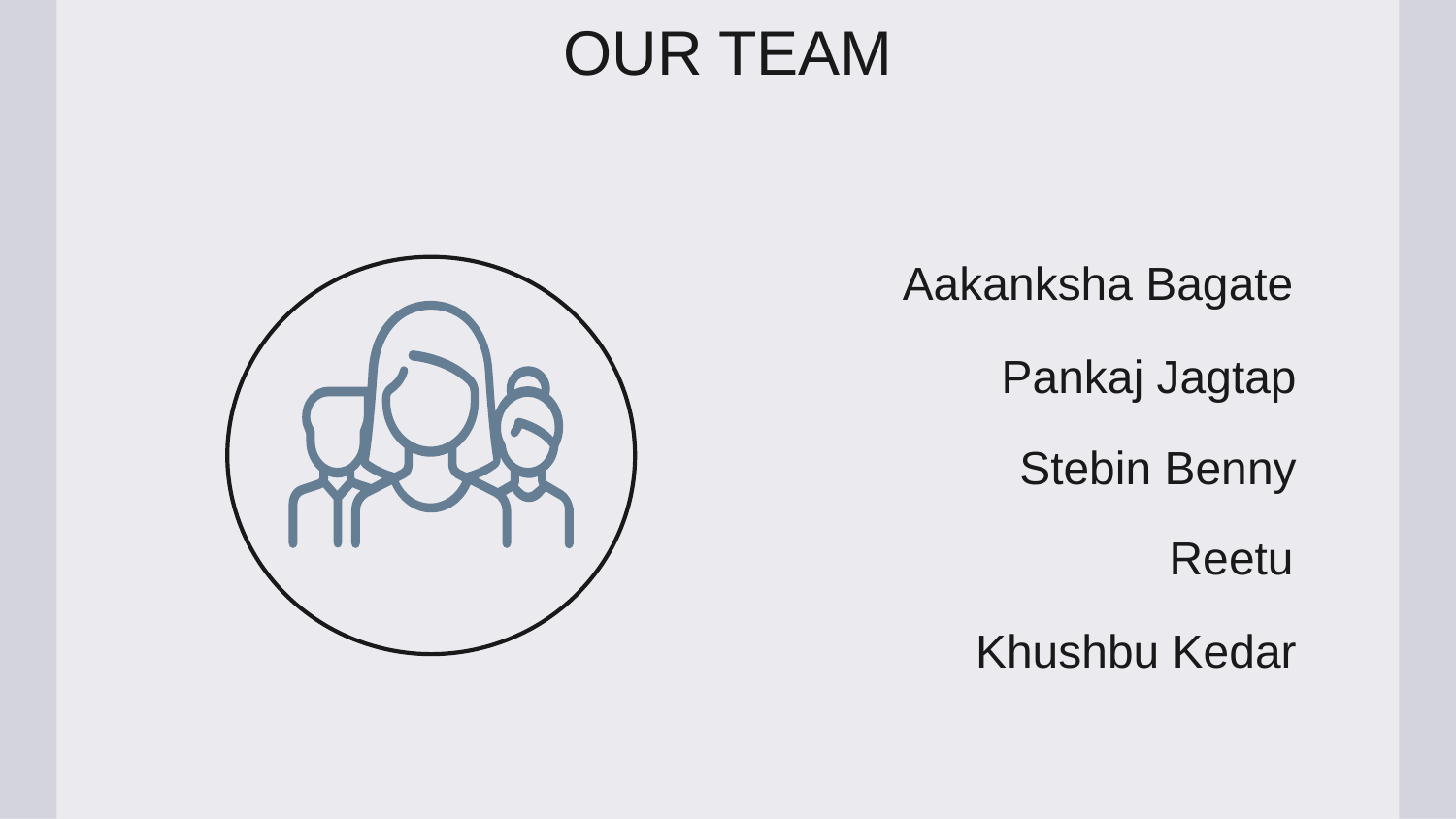

# OUR TEAM
Aakanksha Bagate

Pankaj Jagtap
Stebin Benny
Reetu
Khushbu Kedar